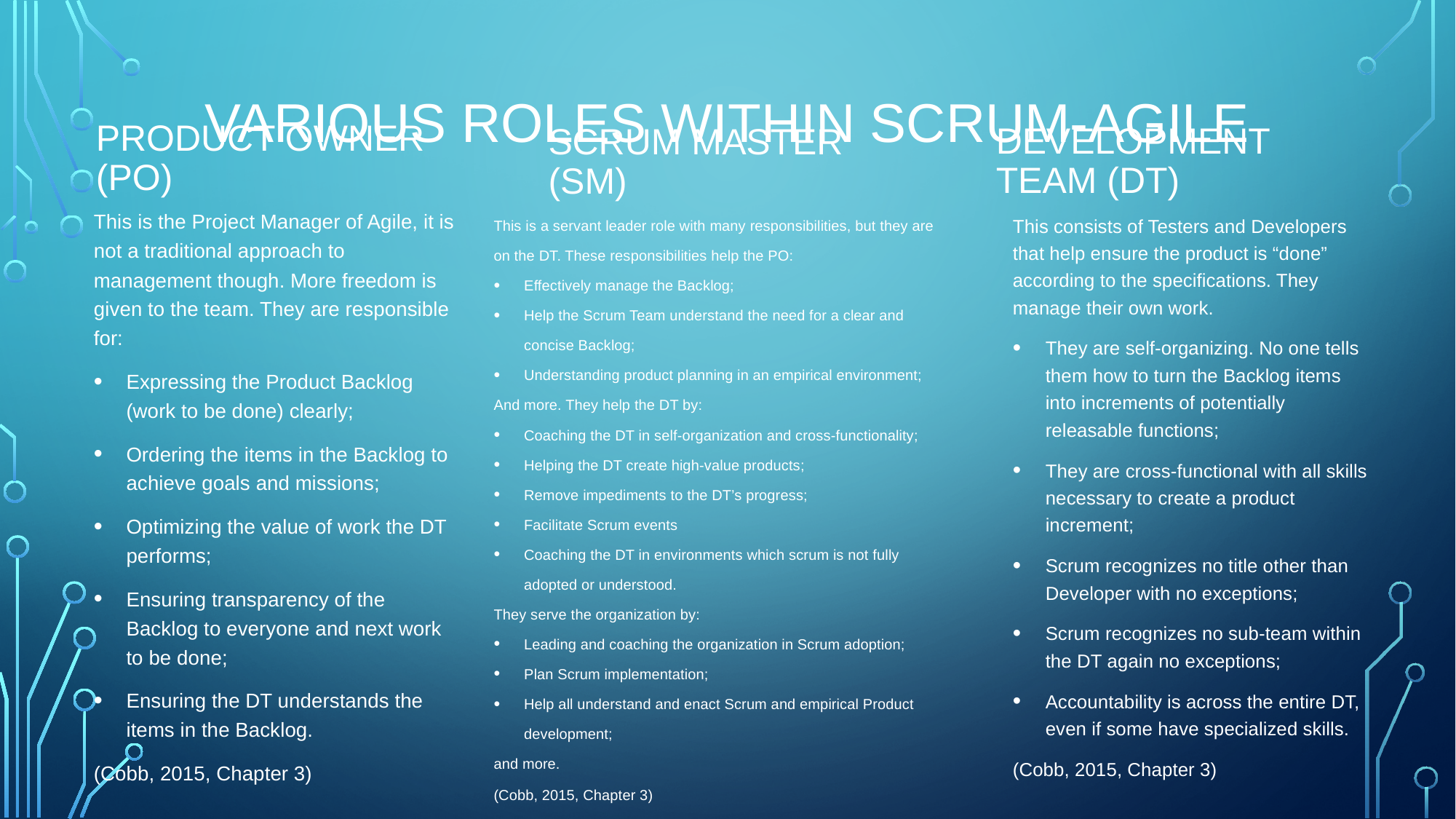

# Various roles within Scrum-Agile
Product Owner (PO)
Development Team (DT)
Scrum Master (SM)
This is the Project Manager of Agile, it is not a traditional approach to management though. More freedom is given to the team. They are responsible for:
Expressing the Product Backlog (work to be done) clearly;
Ordering the items in the Backlog to achieve goals and missions;
Optimizing the value of work the DT performs;
Ensuring transparency of the Backlog to everyone and next work to be done;
Ensuring the DT understands the items in the Backlog.
(Cobb, 2015, Chapter 3)
This is a servant leader role with many responsibilities, but they are on the DT. These responsibilities help the PO:
Effectively manage the Backlog;
Help the Scrum Team understand the need for a clear and concise Backlog;
Understanding product planning in an empirical environment;
And more. They help the DT by:
Coaching the DT in self-organization and cross-functionality;
Helping the DT create high-value products;
Remove impediments to the DT’s progress;
Facilitate Scrum events
Coaching the DT in environments which scrum is not fully adopted or understood.
They serve the organization by:
Leading and coaching the organization in Scrum adoption;
Plan Scrum implementation;
Help all understand and enact Scrum and empirical Product development;
and more.
(Cobb, 2015, Chapter 3)

This consists of Testers and Developers that help ensure the product is “done” according to the specifications. They manage their own work.
They are self-organizing. No one tells them how to turn the Backlog items into increments of potentially releasable functions;
They are cross-functional with all skills necessary to create a product increment;
Scrum recognizes no title other than Developer with no exceptions;
Scrum recognizes no sub-team within the DT again no exceptions;
Accountability is across the entire DT, even if some have specialized skills.
(Cobb, 2015, Chapter 3)